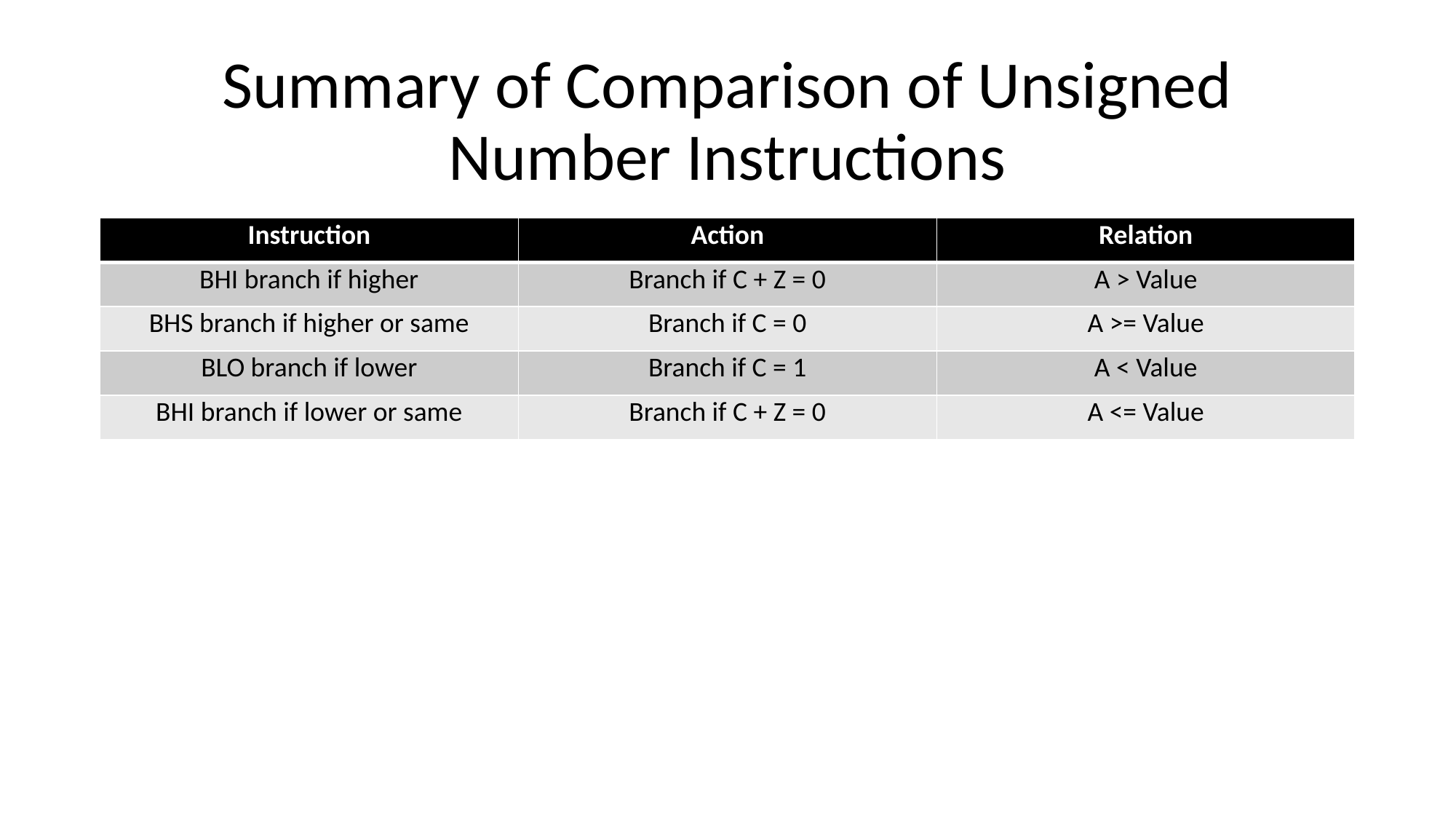

# Summary of Comparison of Unsigned Number Instructions
| Instruction | Action | Relation |
| --- | --- | --- |
| BHI branch if higher | Branch if C + Z = 0 | A > Value |
| BHS branch if higher or same | Branch if C = 0 | A >= Value |
| BLO branch if lower | Branch if C = 1 | A < Value |
| BHI branch if lower or same | Branch if C + Z = 0 | A <= Value |